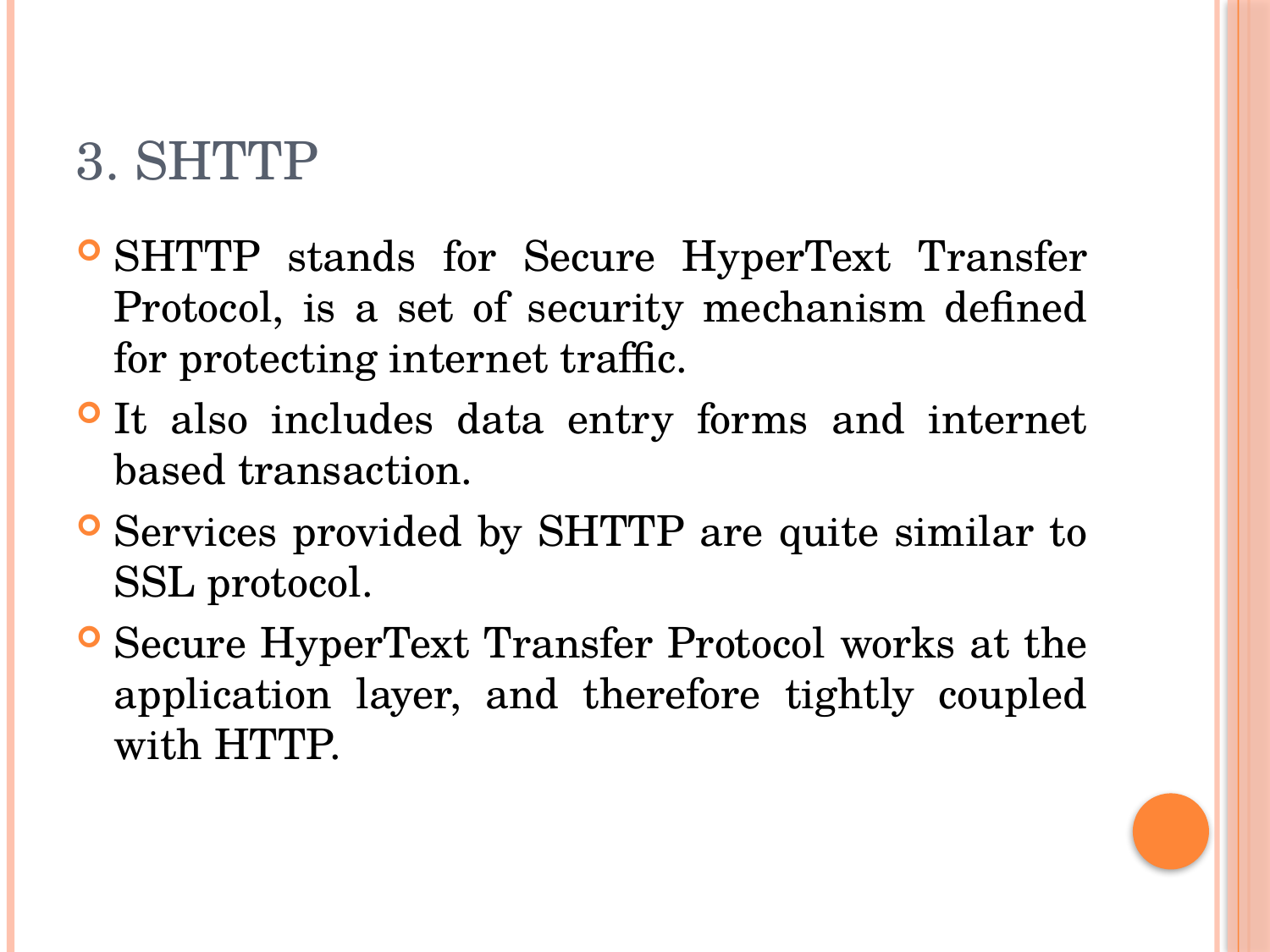

# 3. SHTTP
SHTTP stands for Secure HyperText Transfer Protocol, is a set of security mechanism defined for protecting internet traffic.
It also includes data entry forms and internet based transaction.
Services provided by SHTTP are quite similar to SSL protocol.
Secure HyperText Transfer Protocol works at the application layer, and therefore tightly coupled with HTTP.